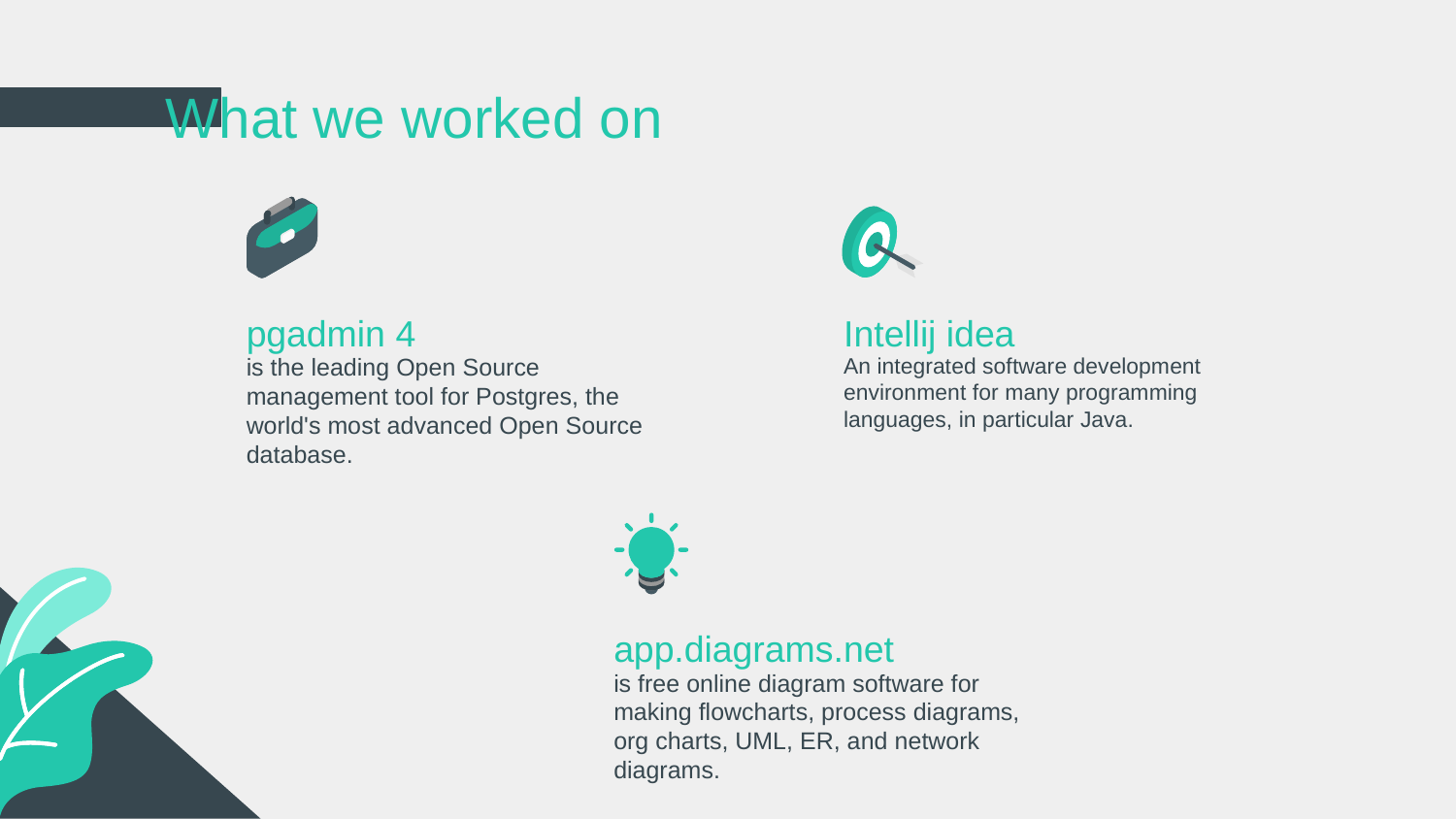

# What we worked on

pgadmin 4
Intellij idea
is the leading Open Source management tool for Postgres, the world's most advanced Open Source database.
An integrated software development environment for many programming languages, in particular Java.

app.diagrams.net
is free online diagram software for making flowcharts, process diagrams, org charts, UML, ER, and network diagrams.